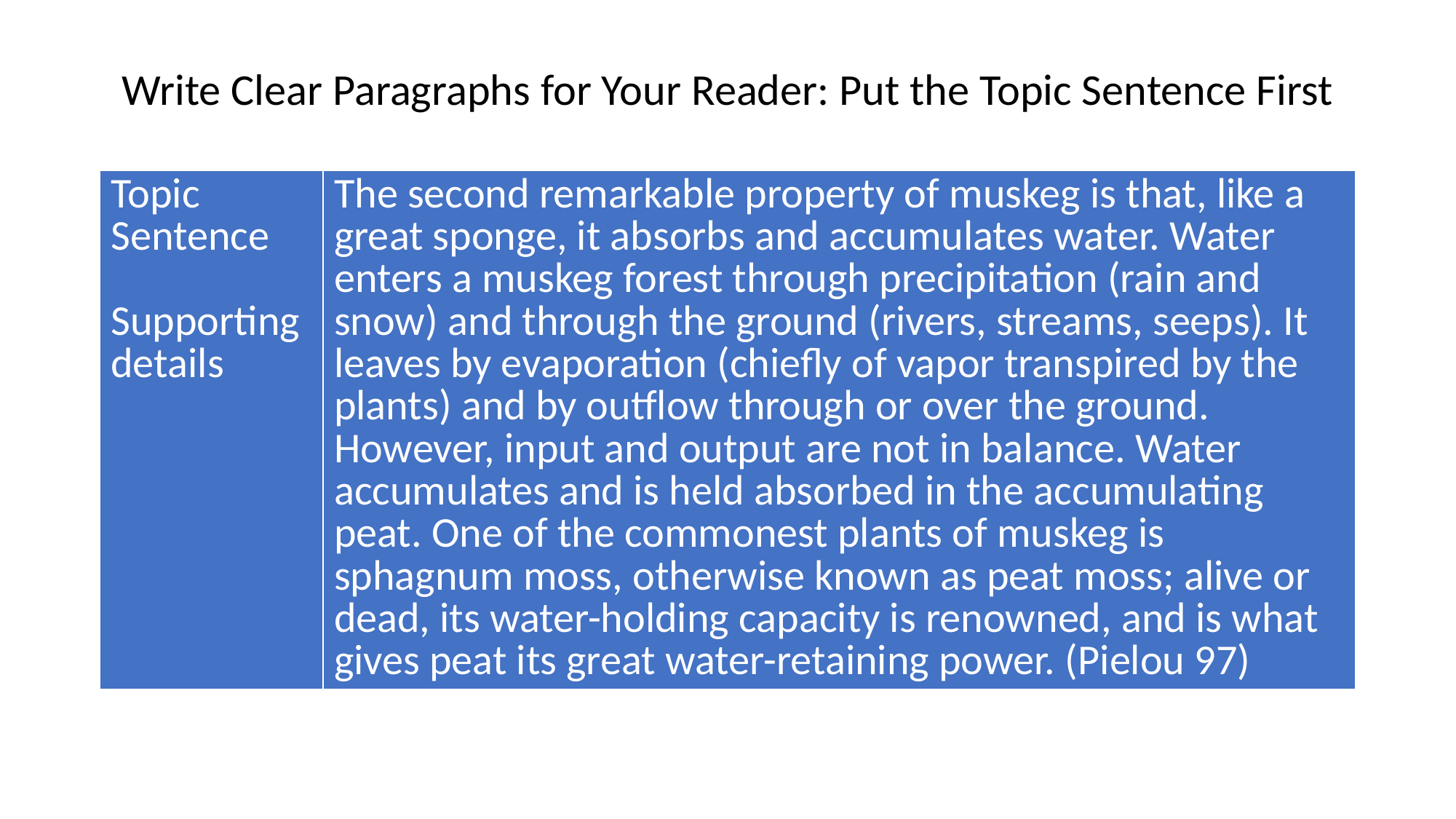

# Write Clear Paragraphs for Your Reader: Put the Topic Sentence First
| Topic Sentence Supporting details | The second remarkable property of muskeg is that, like a great sponge, it absorbs and accumulates water. Water enters a muskeg forest through precipitation (rain and snow) and through the ground (rivers, streams, seeps). It leaves by evaporation (chiefly of vapor transpired by the plants) and by outflow through or over the ground. However, input and output are not in balance. Water accumulates and is held absorbed in the accumulating peat. One of the commonest plants of muskeg is sphagnum moss, otherwise known as peat moss; alive or dead, its water-holding capacity is renowned, and is what gives peat its great water-retaining power. (Pielou 97) |
| --- | --- |